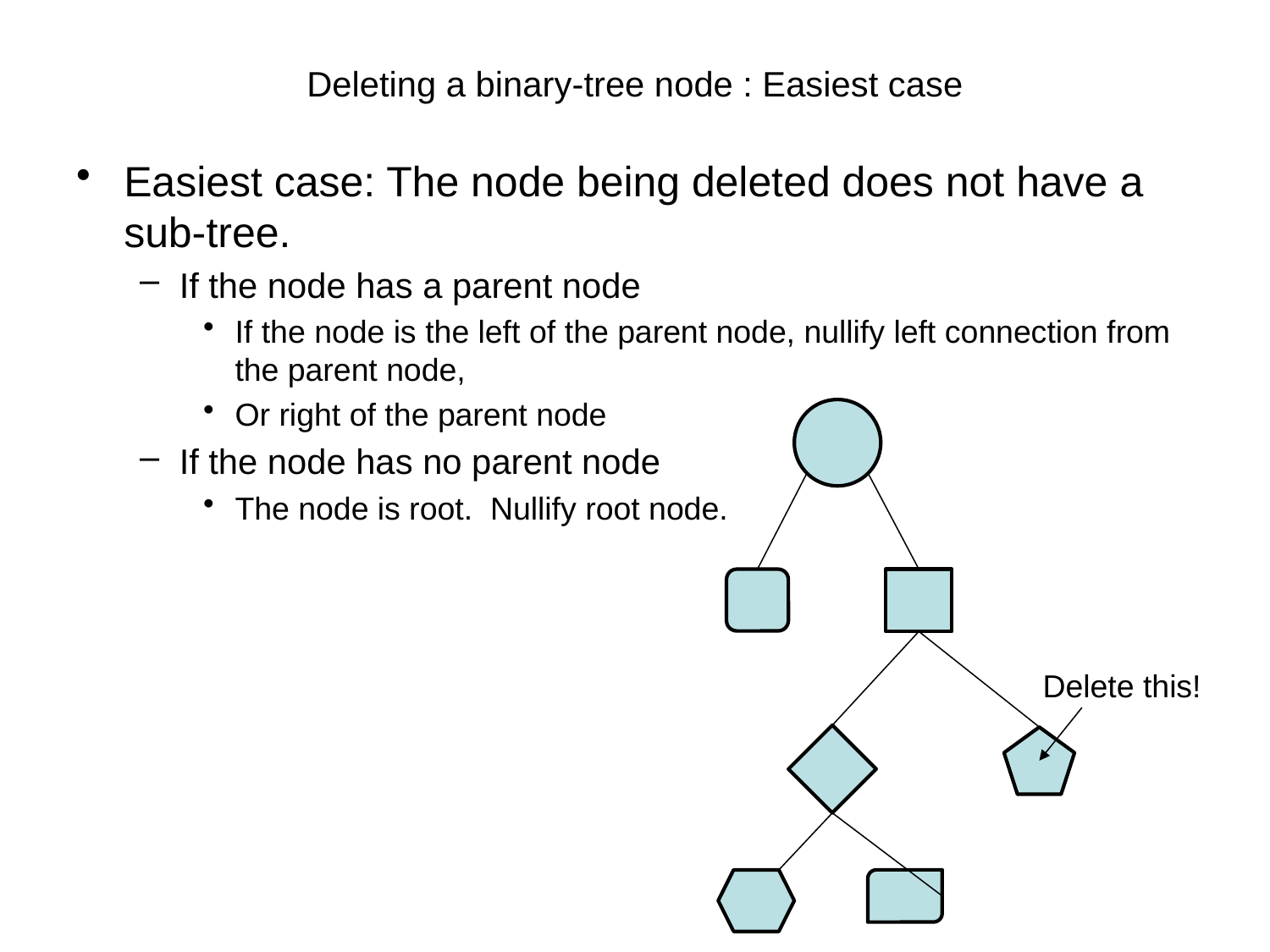

# Deleting a binary-tree node : Easiest case
Easiest case: The node being deleted does not have a sub-tree.
If the node has a parent node
If the node is the left of the parent node, nullify left connection from the parent node,
Or right of the parent node
If the node has no parent node
The node is root.  Nullify root node.

Delete this!